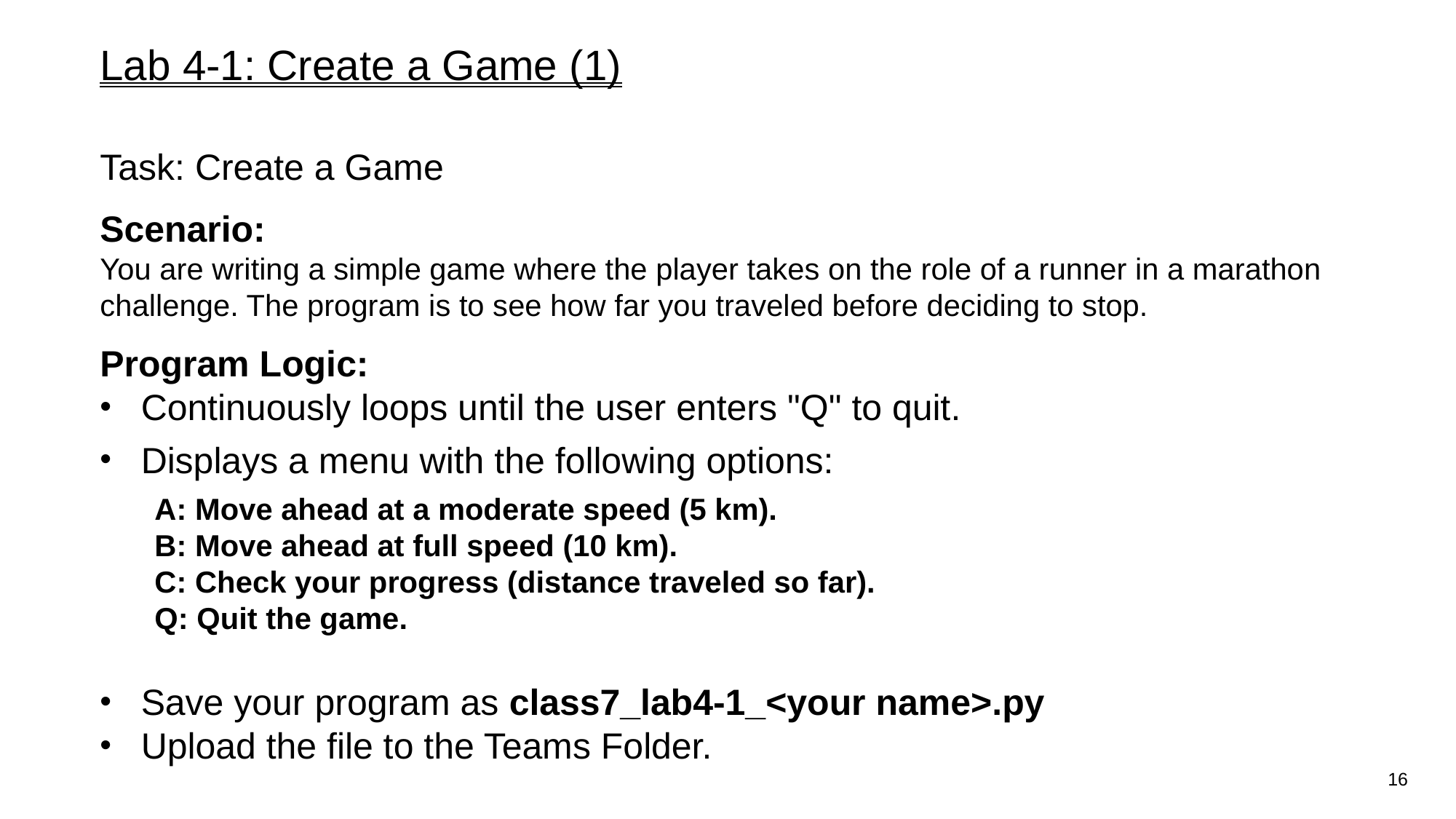

# Lab 4-1: Create a Game (1)
Task: Create a Game
Scenario:
You are writing a simple game where the player takes on the role of a runner in a marathon challenge. The program is to see how far you traveled before deciding to stop.
Program Logic:
Continuously loops until the user enters "Q" to quit.
Displays a menu with the following options:
A: Move ahead at a moderate speed (5 km).
B: Move ahead at full speed (10 km).
C: Check your progress (distance traveled so far).
Q: Quit the game.

Save your program as class7_lab4-1_<your name>.py
Upload the file to the Teams Folder.

16